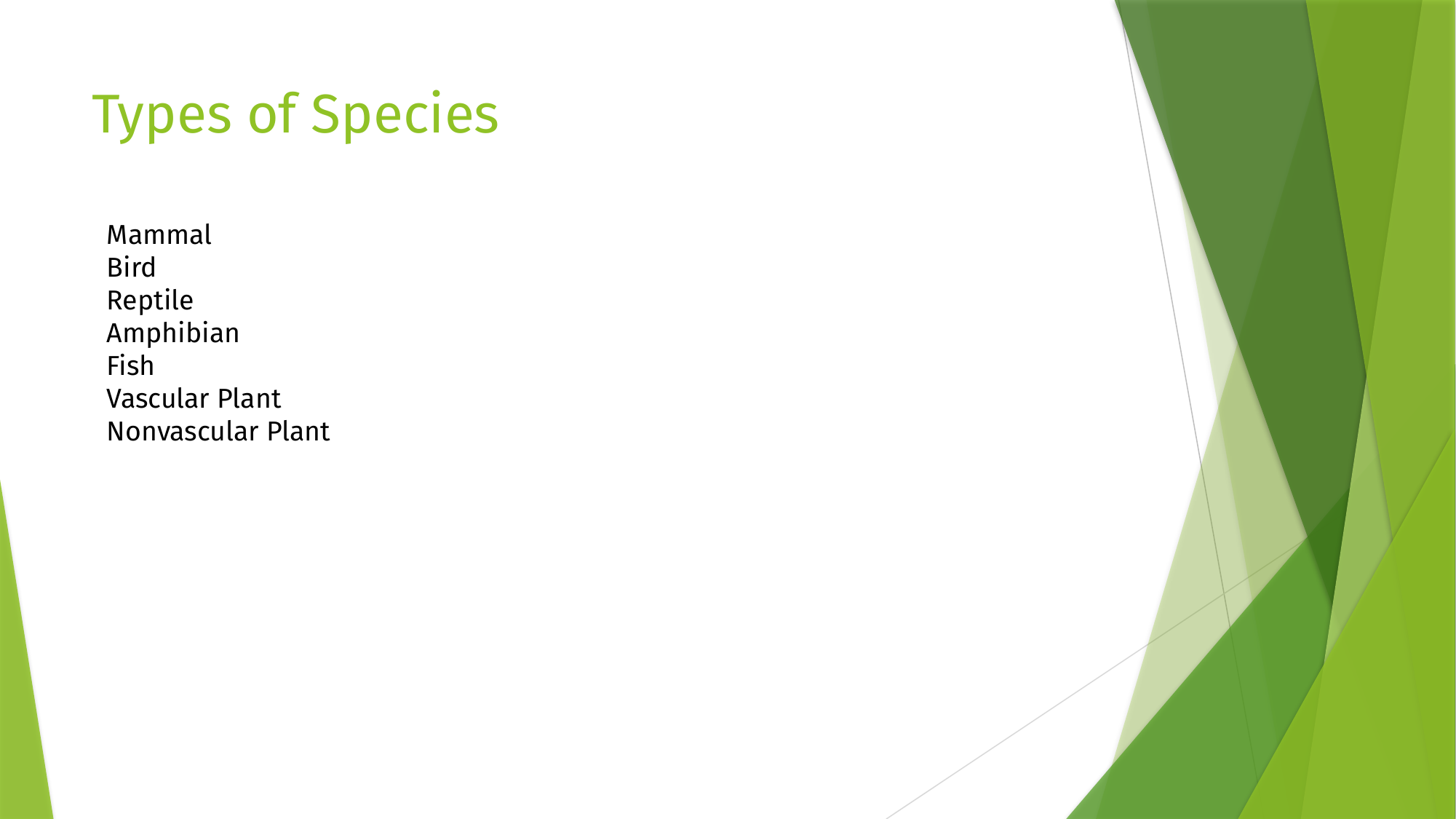

['Mammal' 'Bird' 'Reptile' 'Amphibian' 'Fish' 'Vascular Plant' 'Nonvascular Plant']
['Mammal' 'Bird' 'Reptile' 'Amphibian' 'Fish' 'Vascular Plant' 'Nonvascular Plant']
['Mammal' 'Bird' 'Reptile' 'Amphibian' 'Fish' 'Vascular Plant' 'Nonvascular Plant']
# Types of Species
Mammal
Bird
Reptile
Amphibian
Fish
Vascular Plant
Nonvascular Plant

['Mammal' 'Bird' 'Reptile' 'Amphibian' 'Fish' 'Vascular Plant' 'Nonvascular Plant']